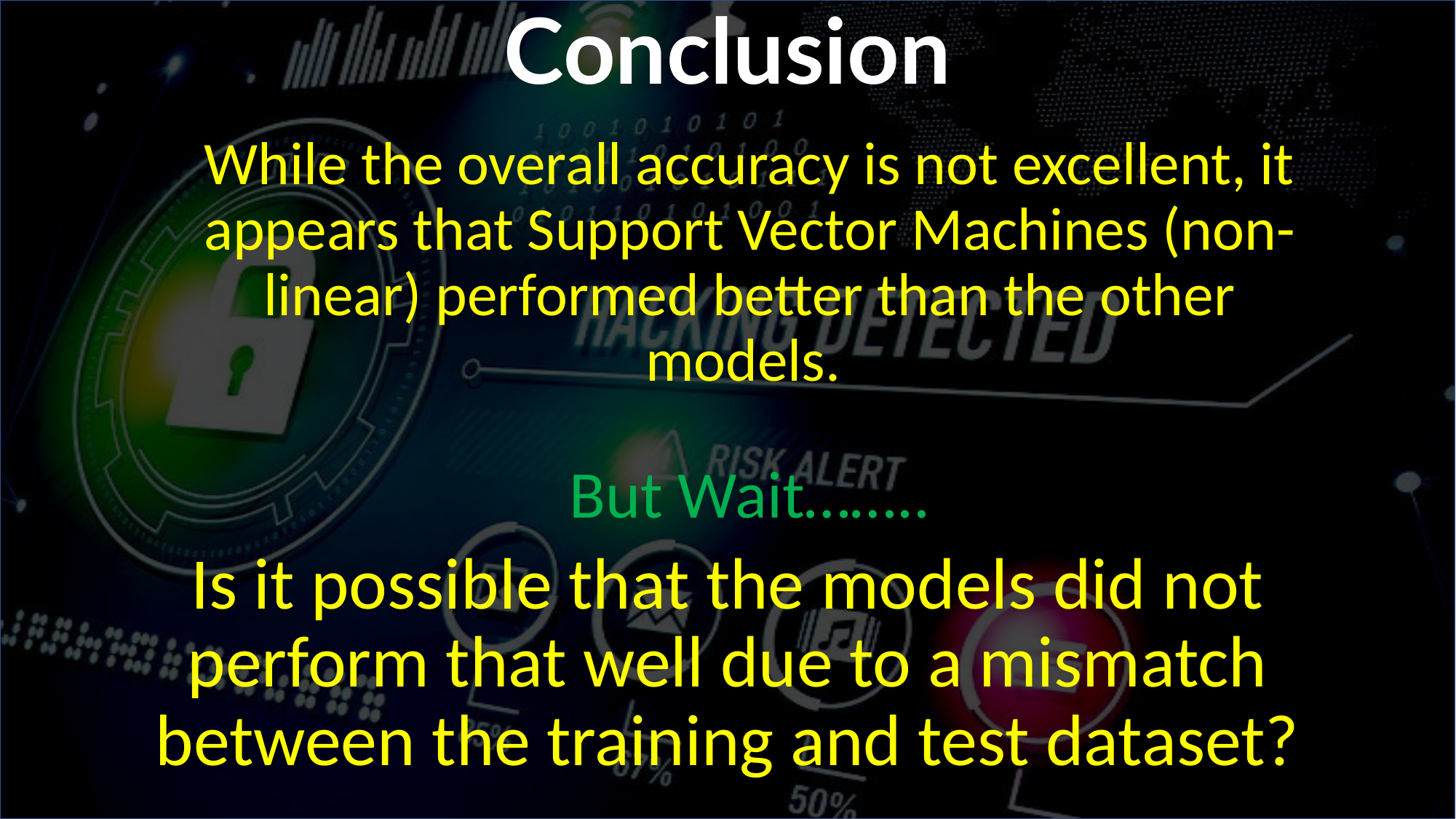

# Conclusion
While the overall accuracy is not excellent, it appears that Support Vector Machines (non-linear) performed better than the other models.
But Wait……..
Is it possible that the models did not perform that well due to a mismatch between the training and test dataset?